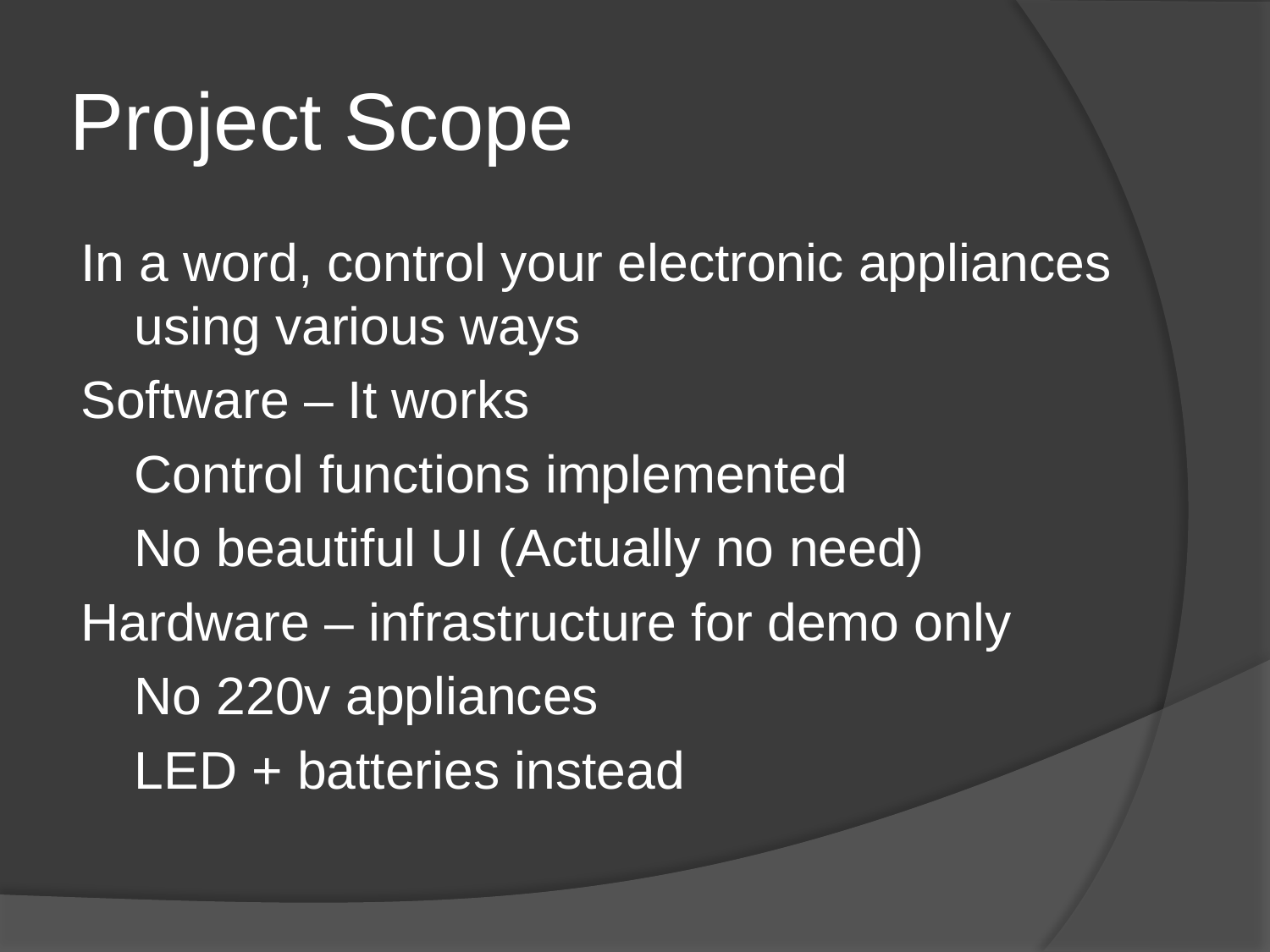

# Project Scope
In a word, control your electronic appliances using various ways
Software – It works
	Control functions implemented
	No beautiful UI (Actually no need)
Hardware – infrastructure for demo only
	No 220v appliances
	LED + batteries instead